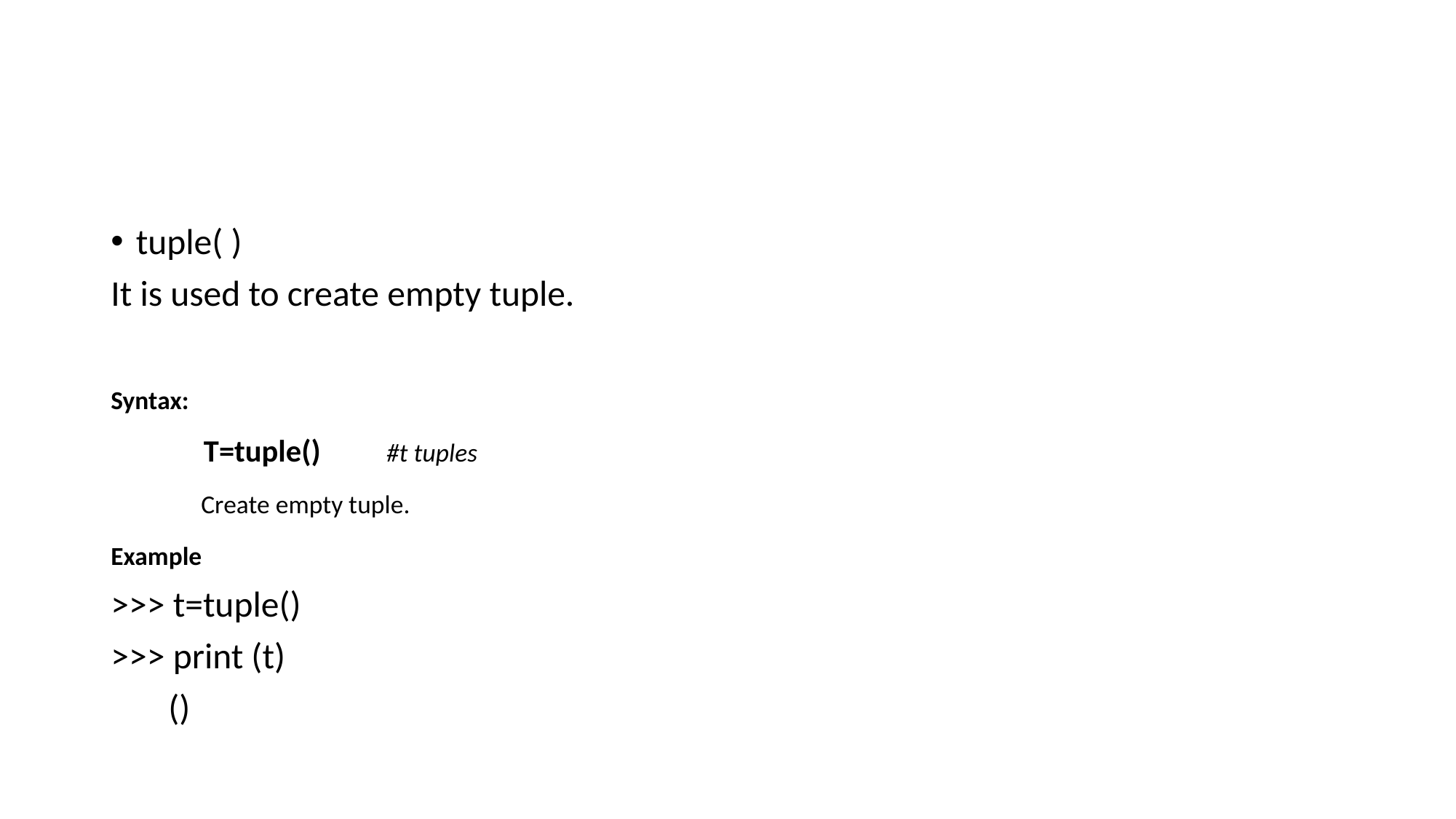

#
tuple( )
It is used to create empty tuple.

Syntax:
	T=tuple()        #t tuples
           Create empty tuple.
Example
>>> t=tuple()
>>> print (t)
       ()